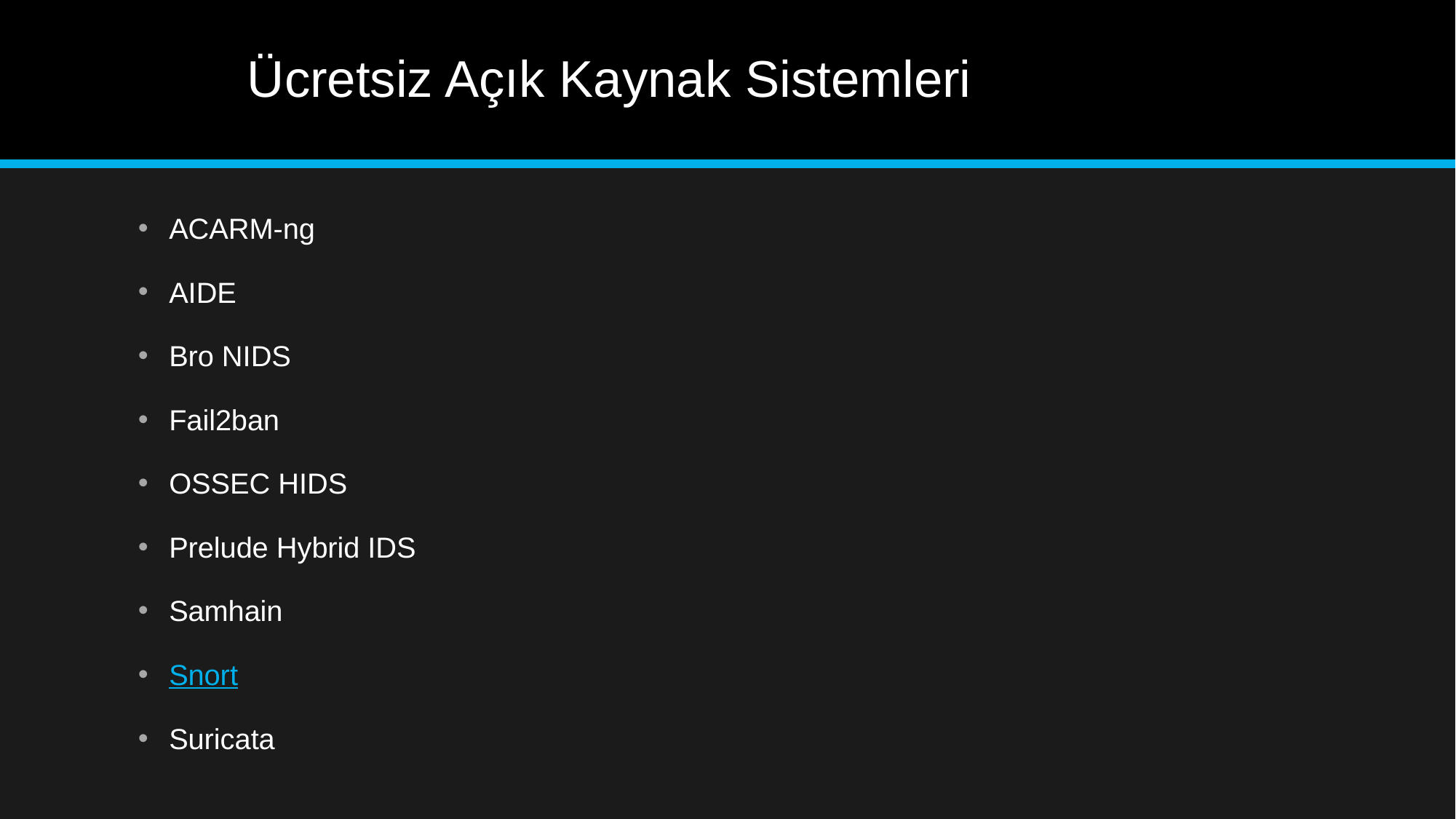

# Ücretsiz Açık Kaynak Sistemleri
ACARM-ng
AIDE
Bro NIDS
Fail2ban
OSSEC HIDS
Prelude Hybrid IDS
Samhain
Snort
Suricata